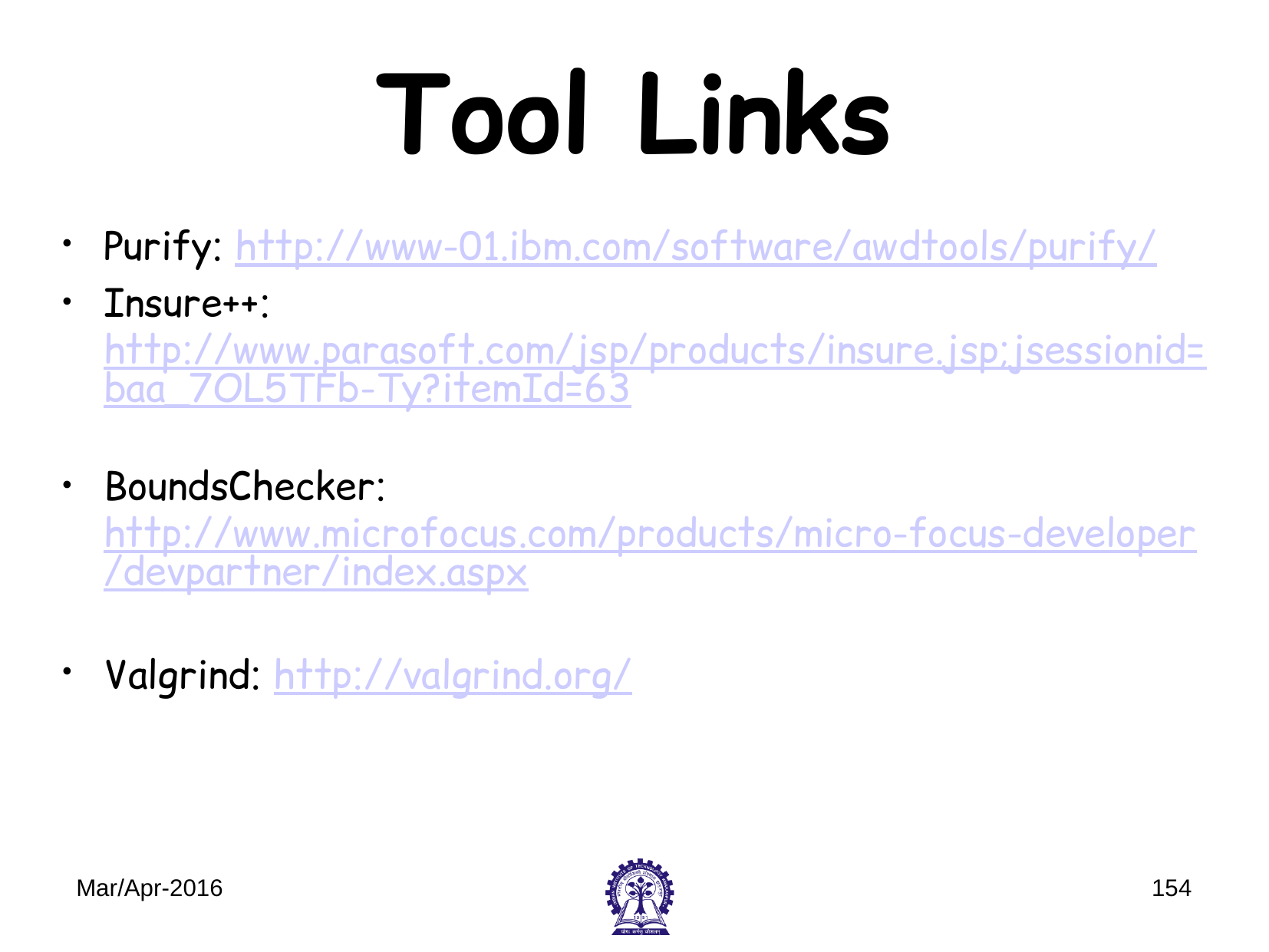

# Tool Links
Purify: http://www-01.ibm.com/software/awdtools/purify/
Insure++: http://www.parasoft.com/jsp/products/insure.jsp;jsessionid=baa_7OL5TFb-Ty?itemId=63
BoundsChecker: http://www.microfocus.com/products/micro-focus-developer/devpartner/index.aspx
Valgrind: http://valgrind.org/
Mar/Apr-2016
154